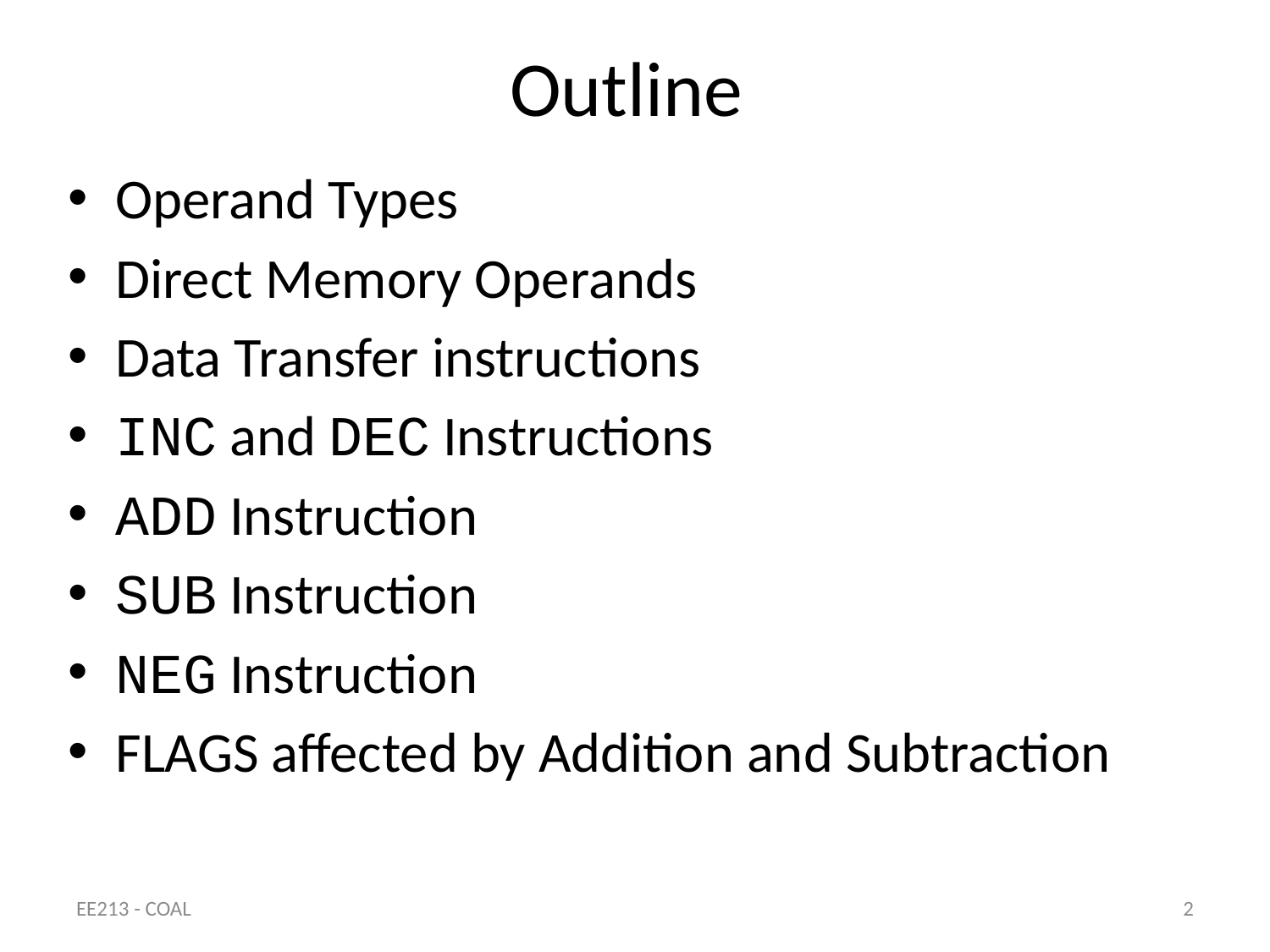

# Outline
Operand Types
Direct Memory Operands
Data Transfer instructions
INC and DEC Instructions
ADD Instruction
SUB Instruction
NEG Instruction
FLAGS affected by Addition and Subtraction

EE213 - COAL
2